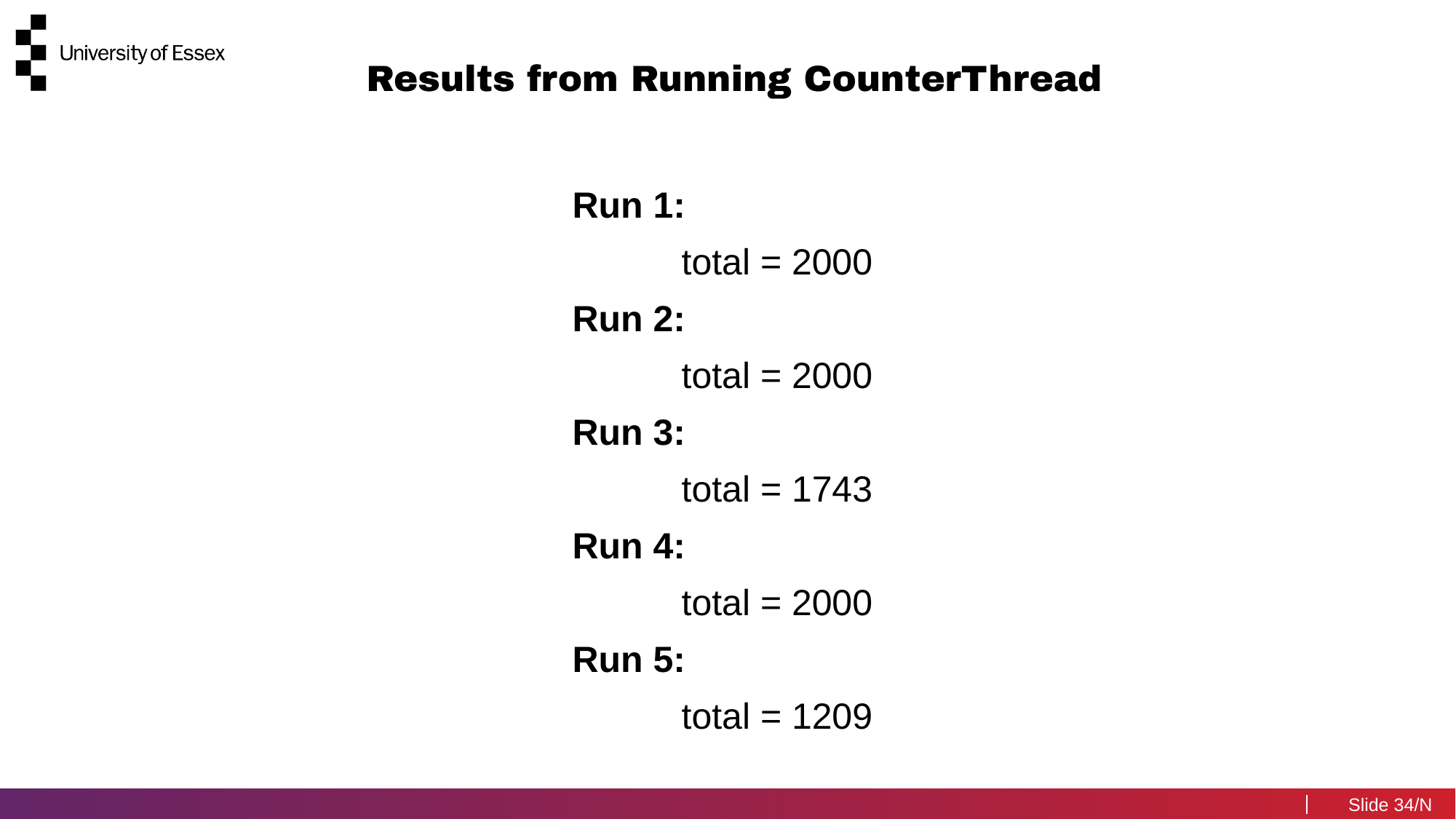

Results from Running CounterThread
Run 1:
	total = 2000
Run 2:
	total = 2000
Run 3:
	total = 1743
Run 4:
	total = 2000
Run 5:
	total = 1209
34/N